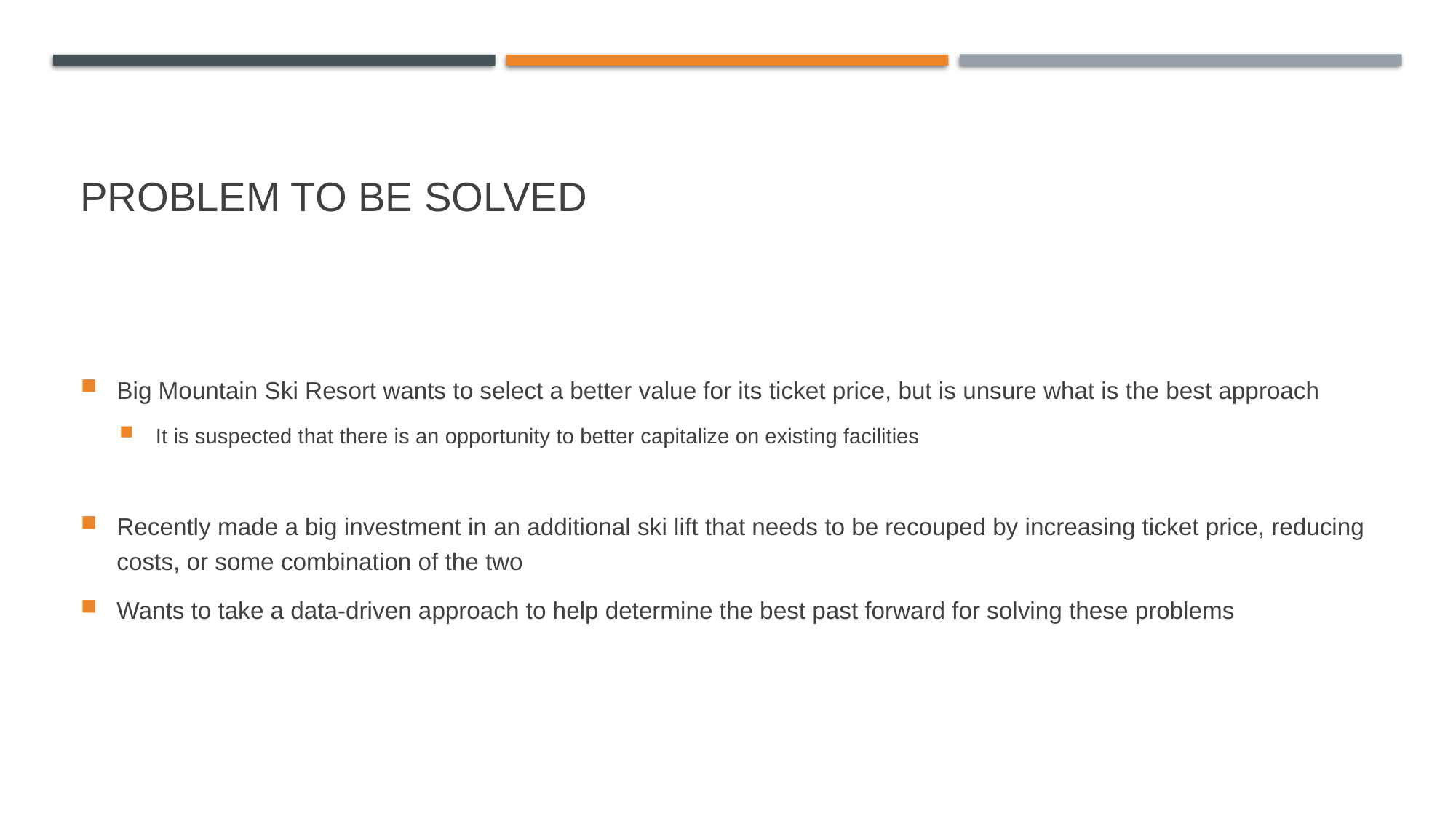

# Problem to be solved
Big Mountain Ski Resort wants to select a better value for its ticket price, but is unsure what is the best approach
It is suspected that there is an opportunity to better capitalize on existing facilities

Recently made a big investment in an additional ski lift that needs to be recouped by increasing ticket price, reducing costs, or some combination of the two
Wants to take a data-driven approach to help determine the best past forward for solving these problems